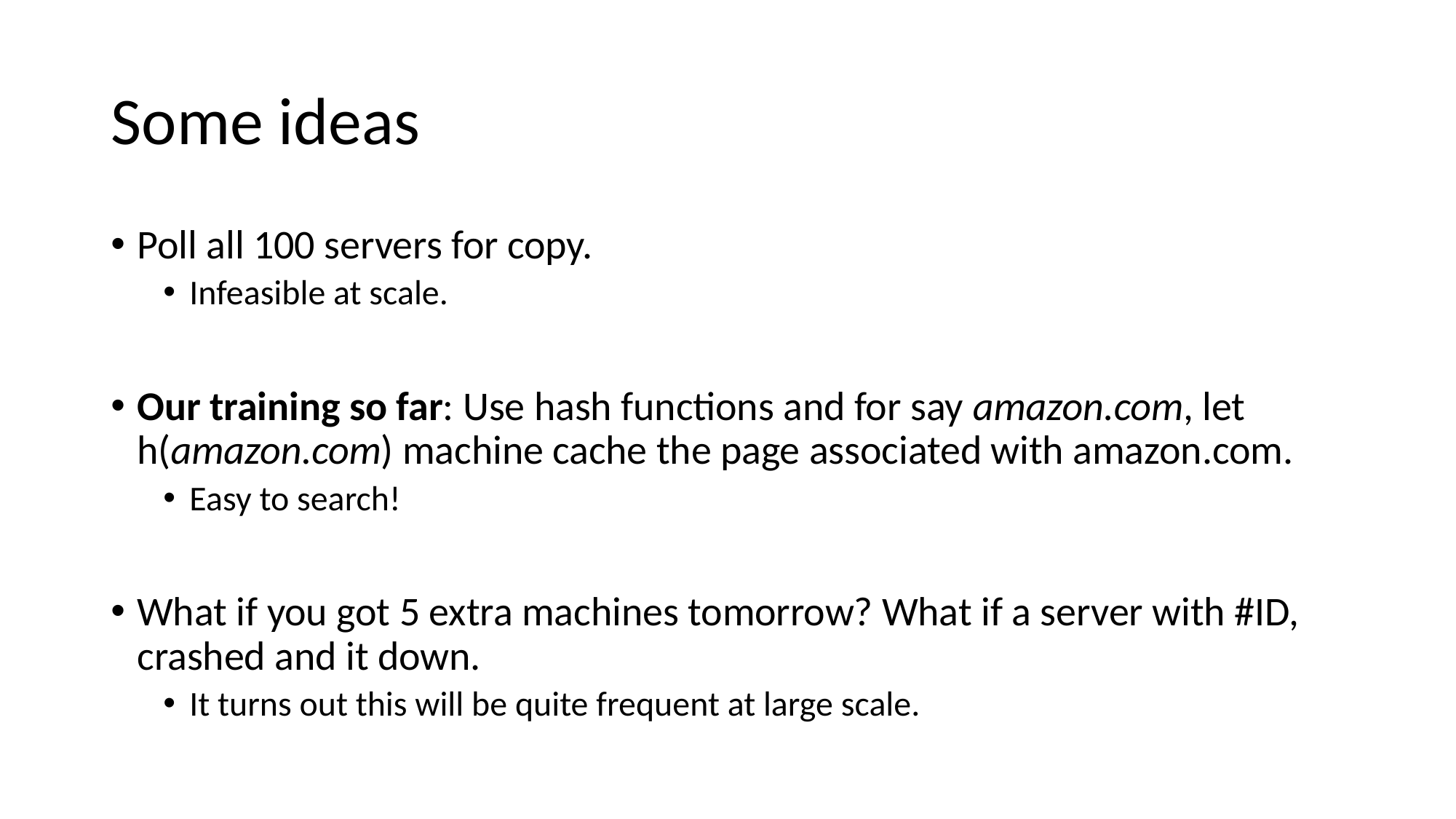

# Some ideas
Poll all 100 servers for copy.
Infeasible at scale.

Our training so far: Use hash functions and for say amazon.com, let h(amazon.com) machine cache the page associated with amazon.com.
Easy to search!

What if you got 5 extra machines tomorrow? What if a server with #ID, crashed and it down.
It turns out this will be quite frequent at large scale.